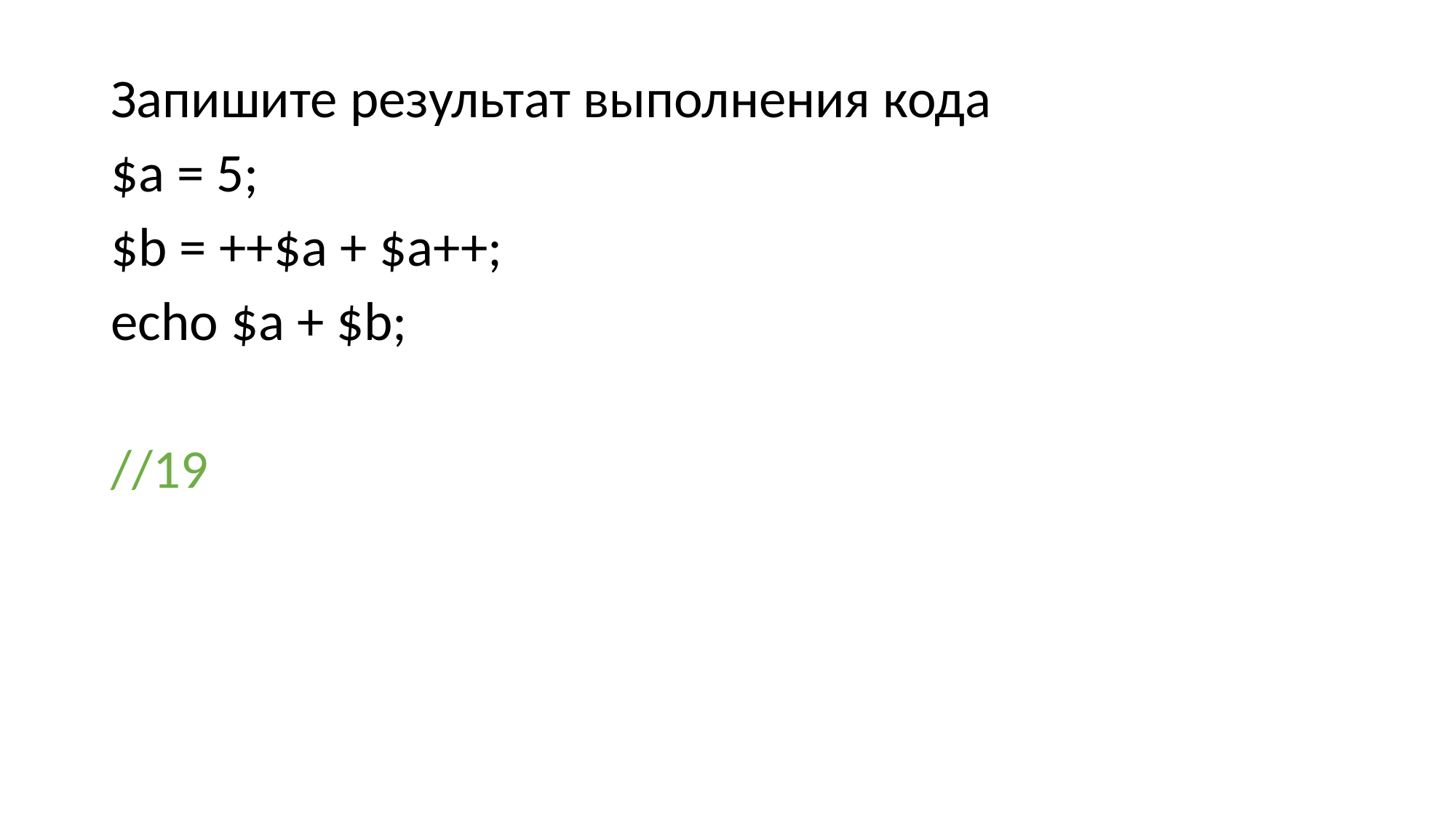

#
Запишите результат выполнения кода
$a = 5;
$b = ++$a + $a++;
echo $a + $b;

//19